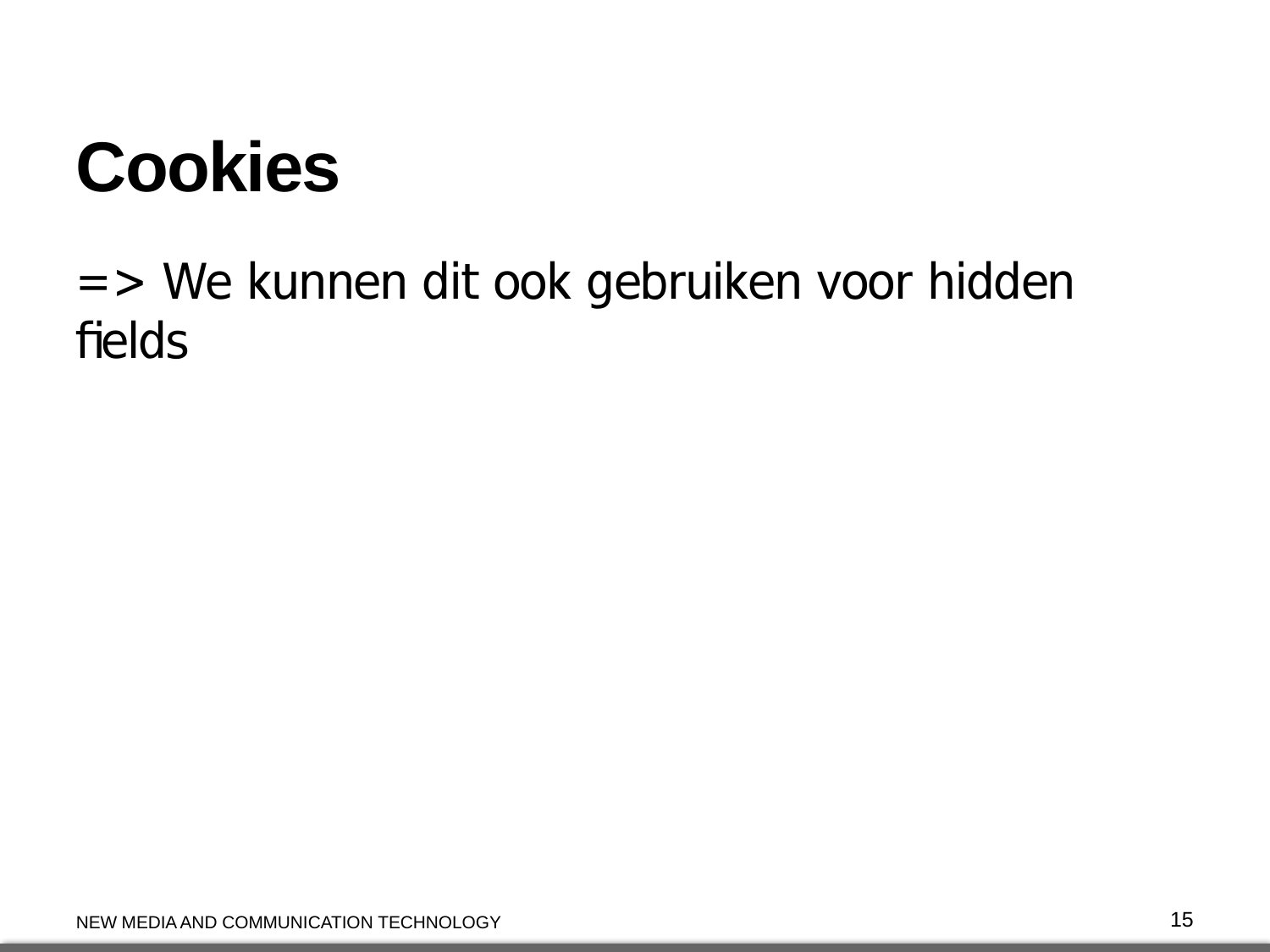

# Cookies
=> We kunnen dit ook gebruiken voor hidden fields
15